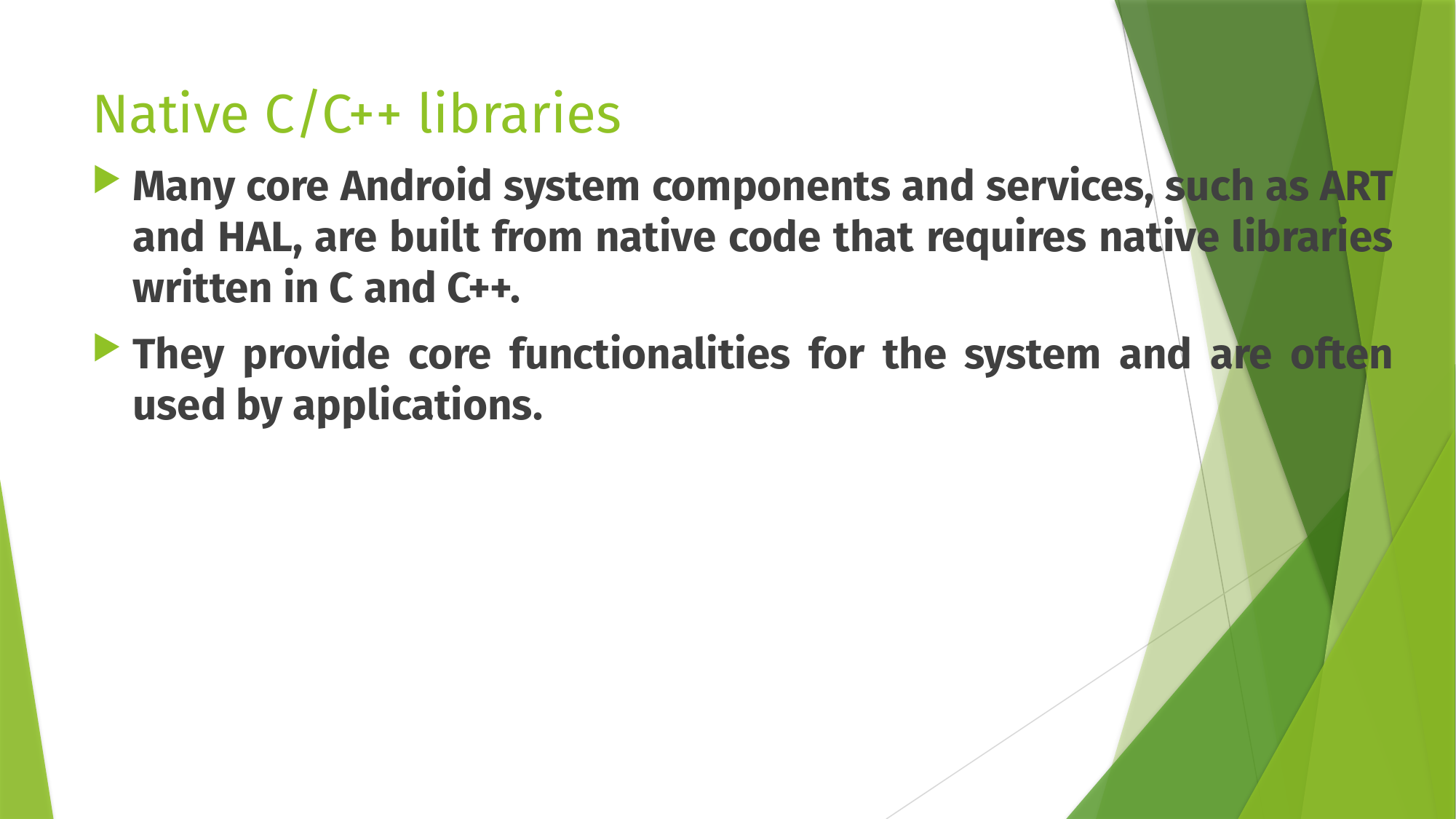

# Native C/C++ libraries
Many core Android system components and services, such as ART and HAL, are built from native code that requires native libraries written in C and C++.
They provide core functionalities for the system and are often used by applications.